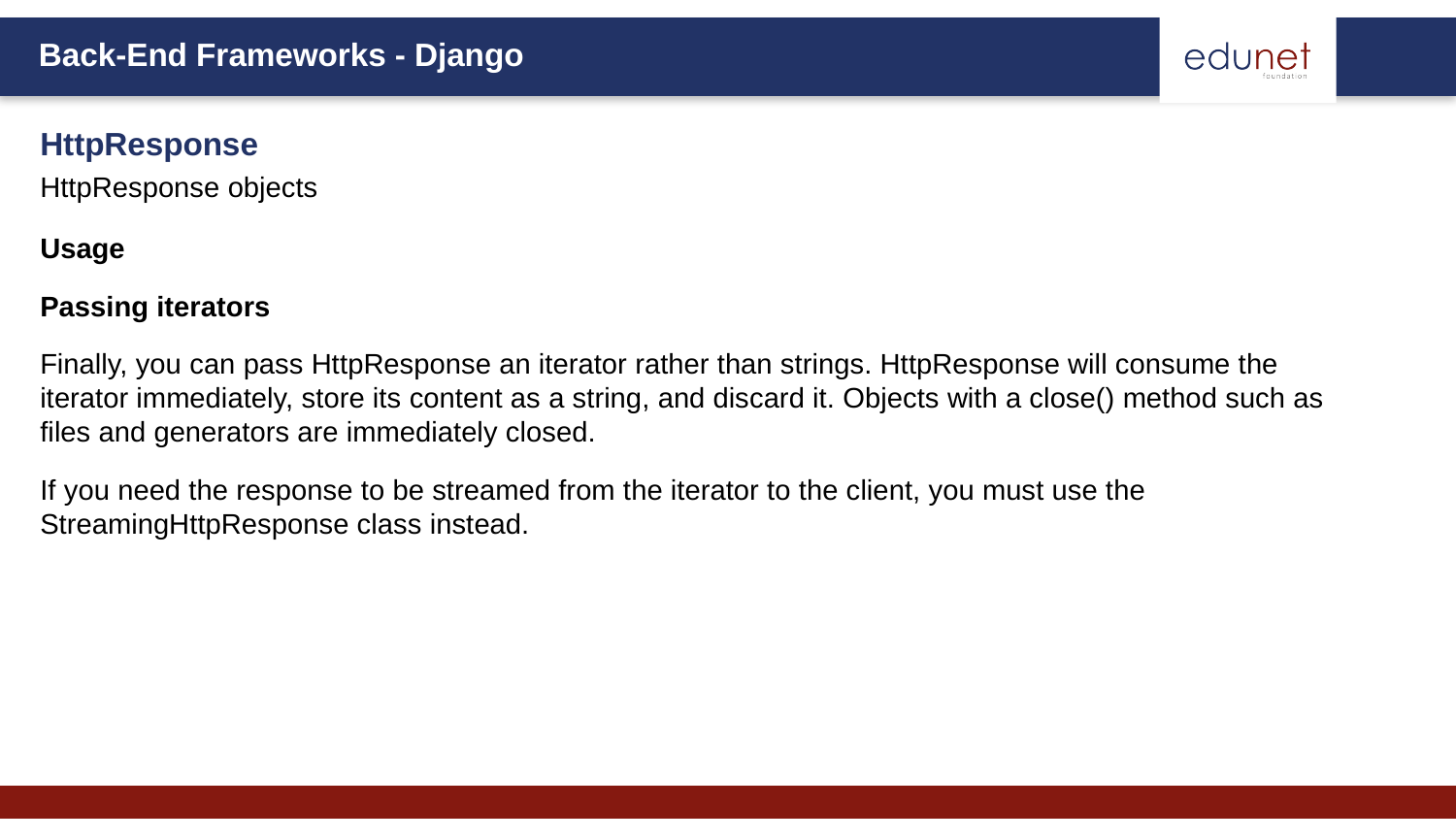

HttpResponse
HttpResponse objects
Usage
Passing iterators
Finally, you can pass HttpResponse an iterator rather than strings. HttpResponse will consume the iterator immediately, store its content as a string, and discard it. Objects with a close() method such as files and generators are immediately closed.
If you need the response to be streamed from the iterator to the client, you must use the StreamingHttpResponse class instead.